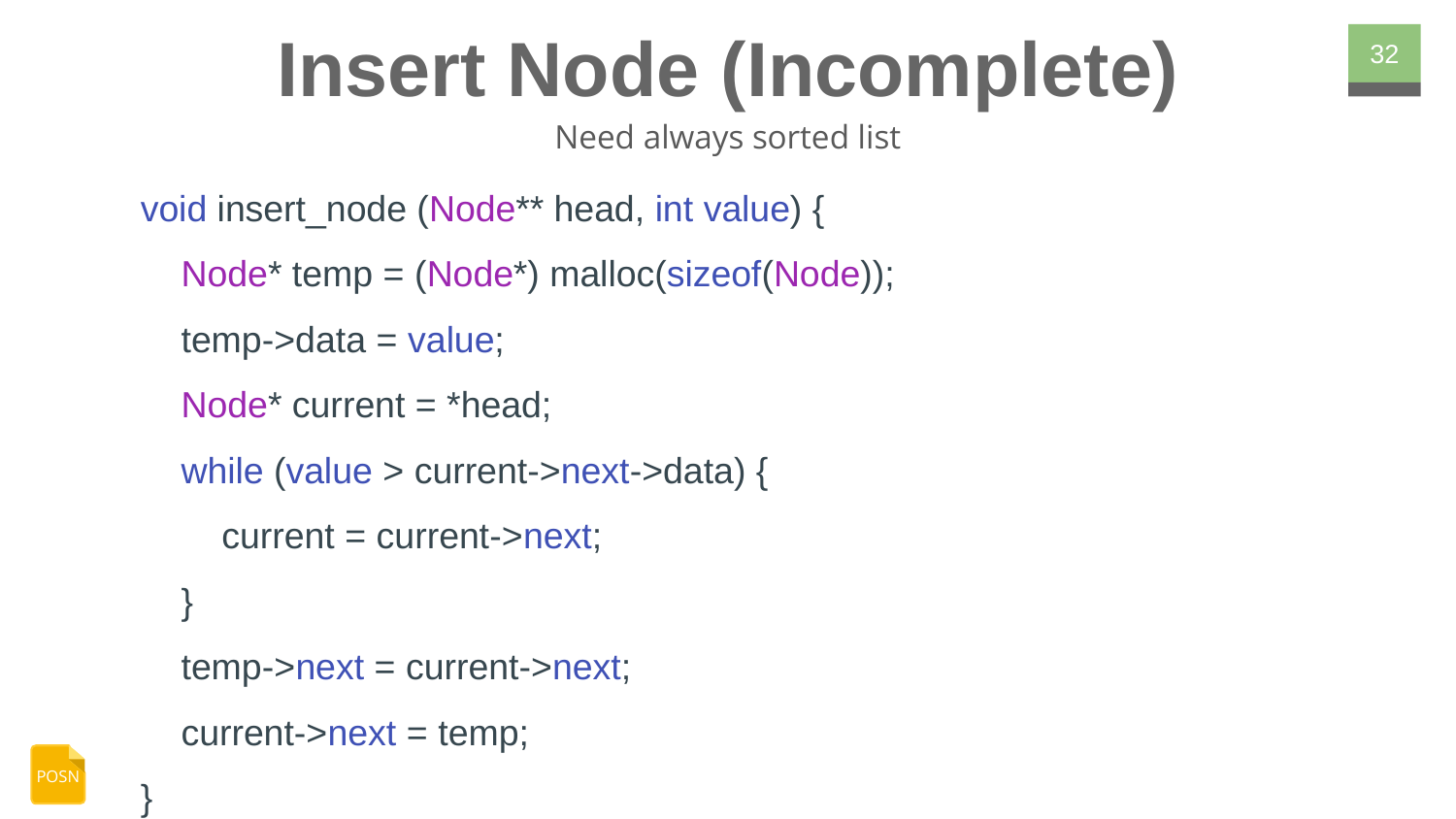

# Insert Node (Incomplete)
32
Need always sorted list
void insert_node (Node** head, int value) {
    Node* temp = (Node*) malloc(sizeof(Node));
    temp->data = value;
    Node* current = *head;
    while (value > current->next->data) {
        current = current->next;
    }
    temp->next = current->next;
    current->next = temp;
}